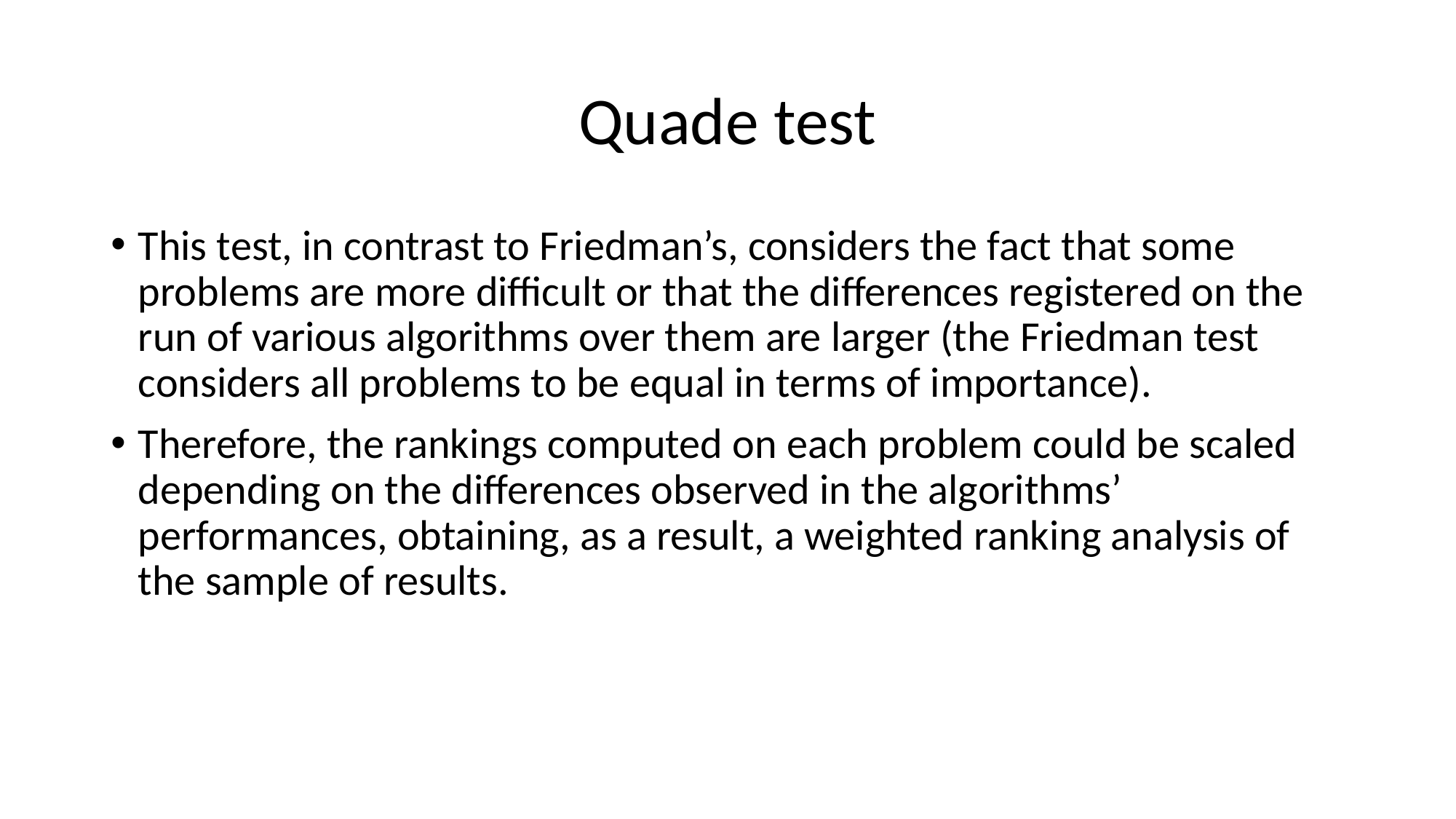

# Quade test
This test, in contrast to Friedman’s, considers the fact that some problems are more difficult or that the differences registered on the run of various algorithms over them are larger (the Friedman test considers all problems to be equal in terms of importance).
Therefore, the rankings computed on each problem could be scaled depending on the differences observed in the algorithms’ performances, obtaining, as a result, a weighted ranking analysis of the sample of results.